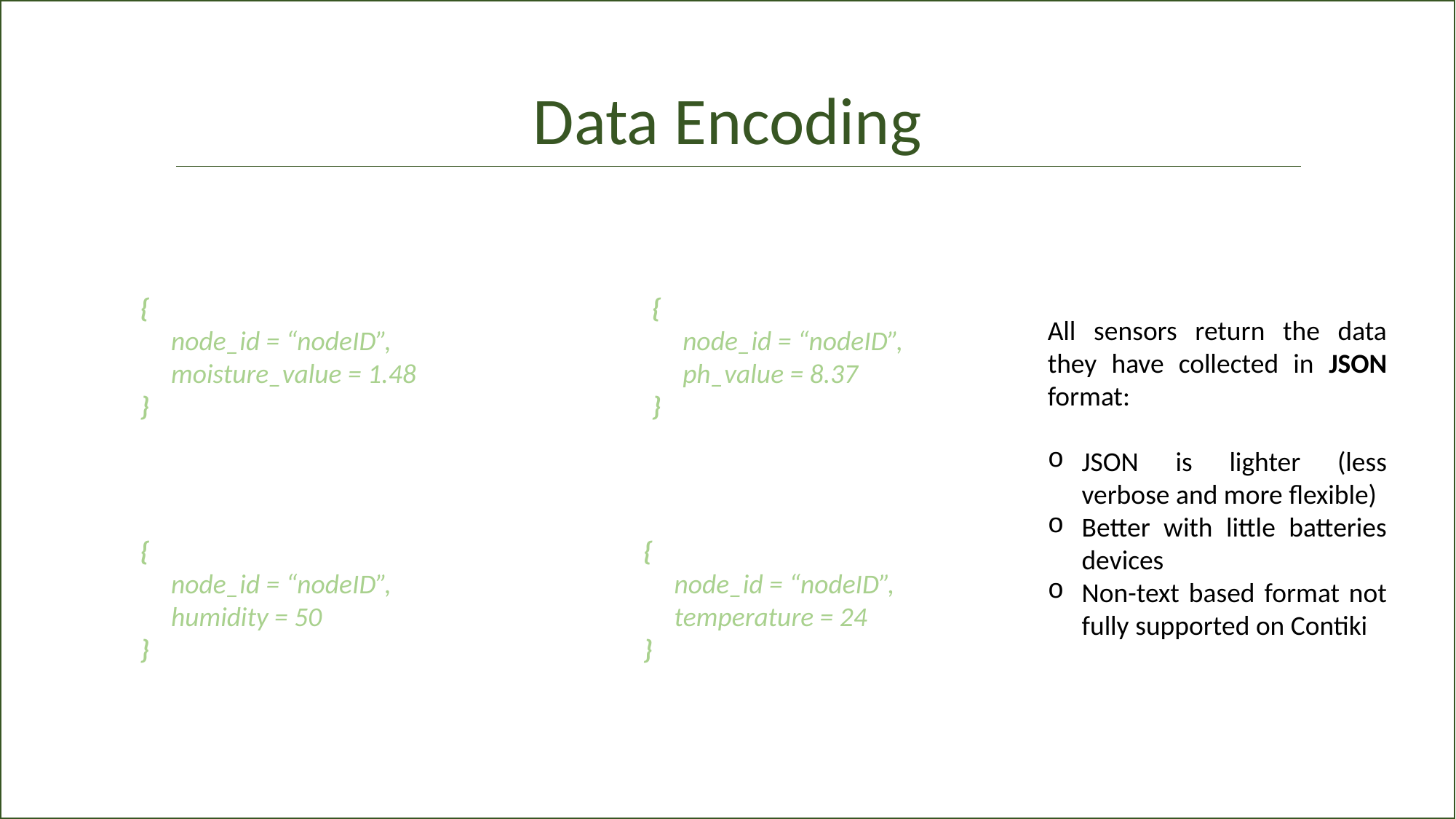

# Data Encoding
{
     node_id = “nodeID”,
     moisture_value = 1.48
}

{
     node_id = “nodeID”,
     ph_value = 8.37
}

All sensors return the data they have collected in JSON format:

JSON is lighter (less verbose and more flexible)
Better with little batteries devices
Non-text based format not fully supported on Contiki
{
     node_id = “nodeID”,
     humidity = 50
}

{
     node_id = “nodeID”,
     temperature = 24
}